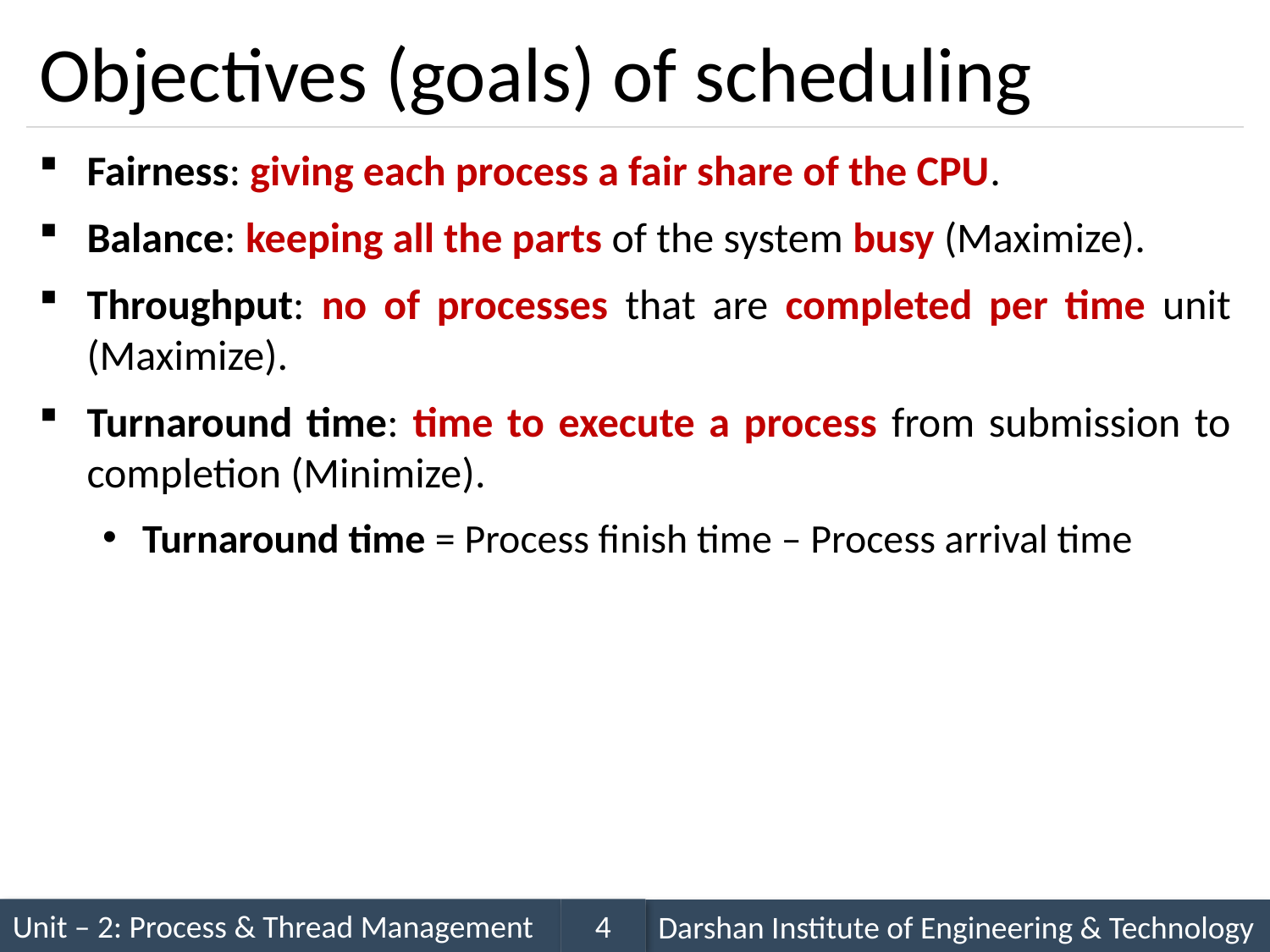

# Objectives (goals) of scheduling
Fairness: giving each process a fair share of the CPU.
Balance: keeping all the parts of the system busy (Maximize).
Throughput: no of processes that are completed per time unit (Maximize).
Turnaround time: time to execute a process from submission to completion (Minimize).
Turnaround time = Process finish time – Process arrival time